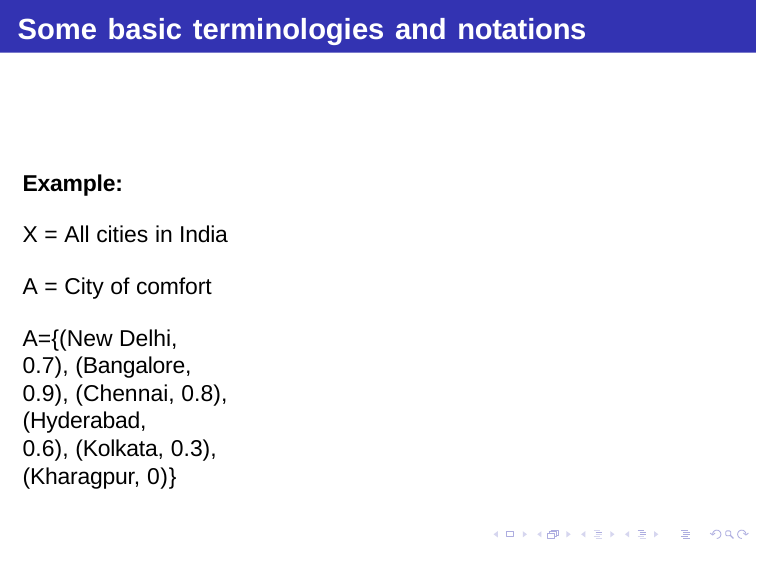

# Some basic terminologies and notations
Example:
X = All cities in India A = City of comfort
A={(New Delhi, 0.7), (Bangalore, 0.9), (Chennai, 0.8), (Hyderabad,
0.6), (Kolkata, 0.3), (Kharagpur, 0)}
Debasis Samanta (IIT Kharagpur)
Soft Computing Applications
07.01.2015
19 / 69